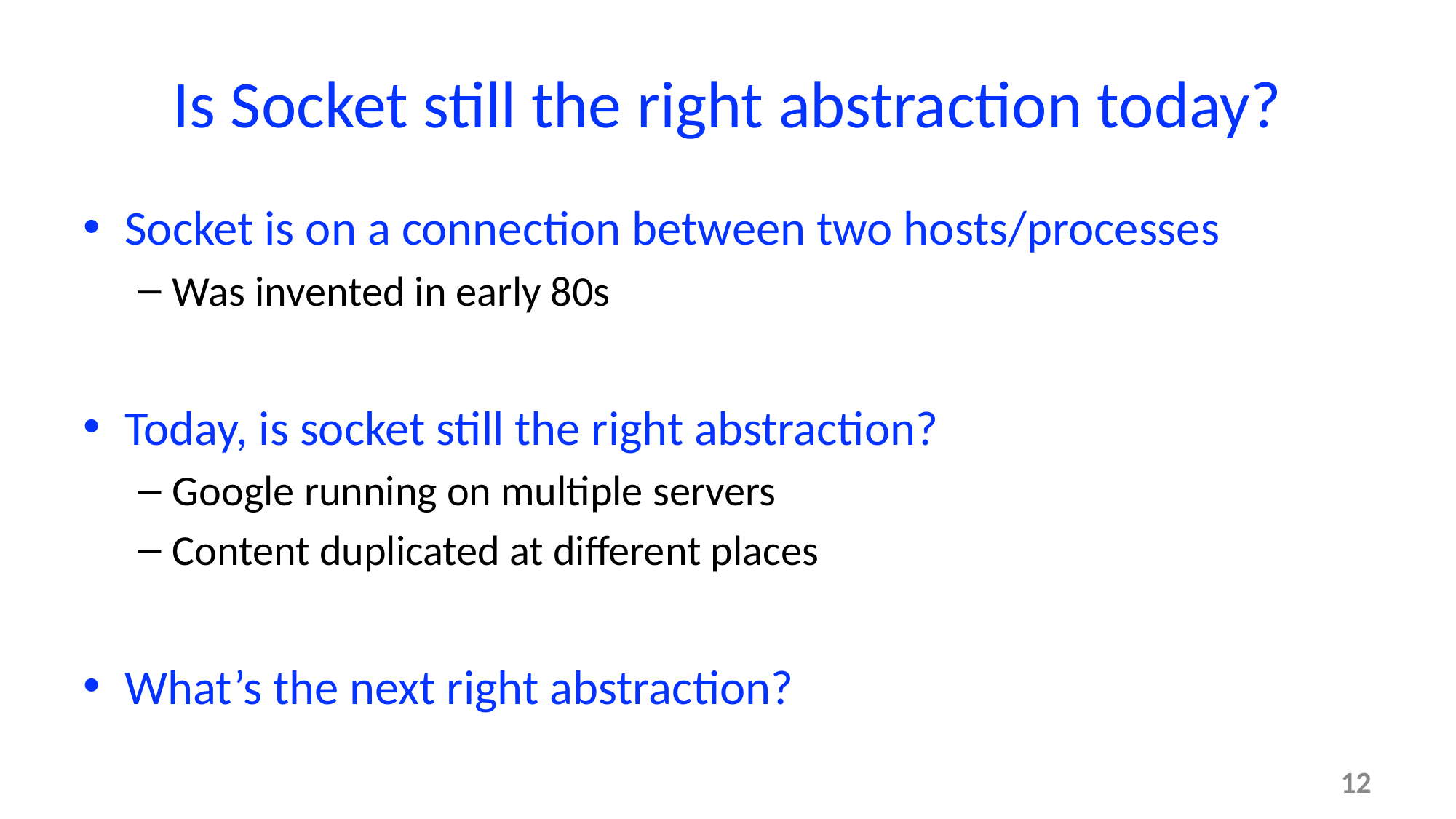

# Is Socket still the right abstraction today?
Socket is on a connection between two hosts/processes
Was invented in early 80s

Today, is socket still the right abstraction?
Google running on multiple servers
Content duplicated at different places

What’s the next right abstraction?
12